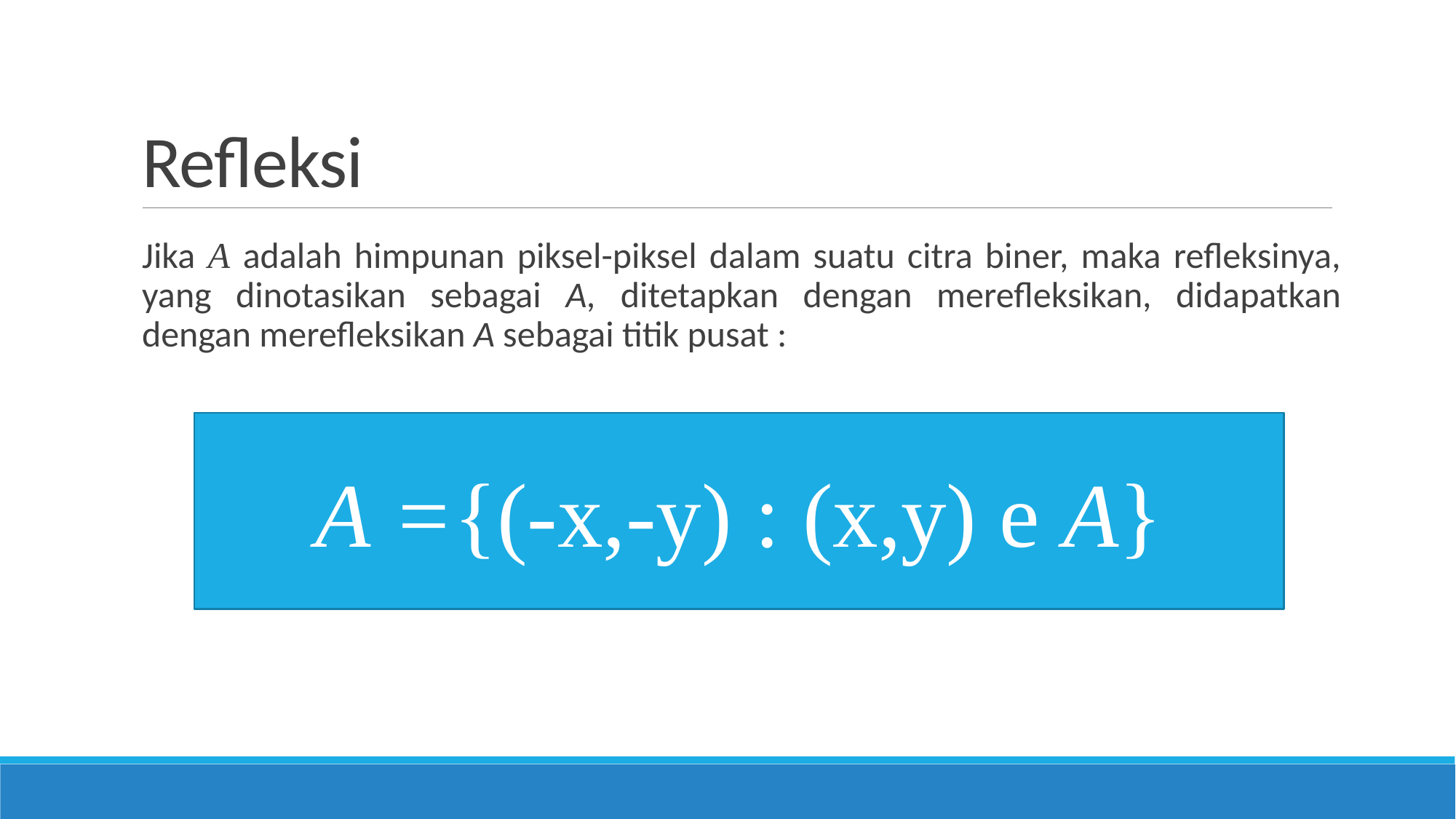

# Refleksi
Jika A adalah himpunan piksel-piksel dalam suatu citra biner, maka refleksinya, yang dinotasikan sebagai A, ditetapkan dengan merefleksikan, didapatkan dengan merefleksikan A sebagai titik pusat :

A ={(-x,-y) : (x,y) e A}